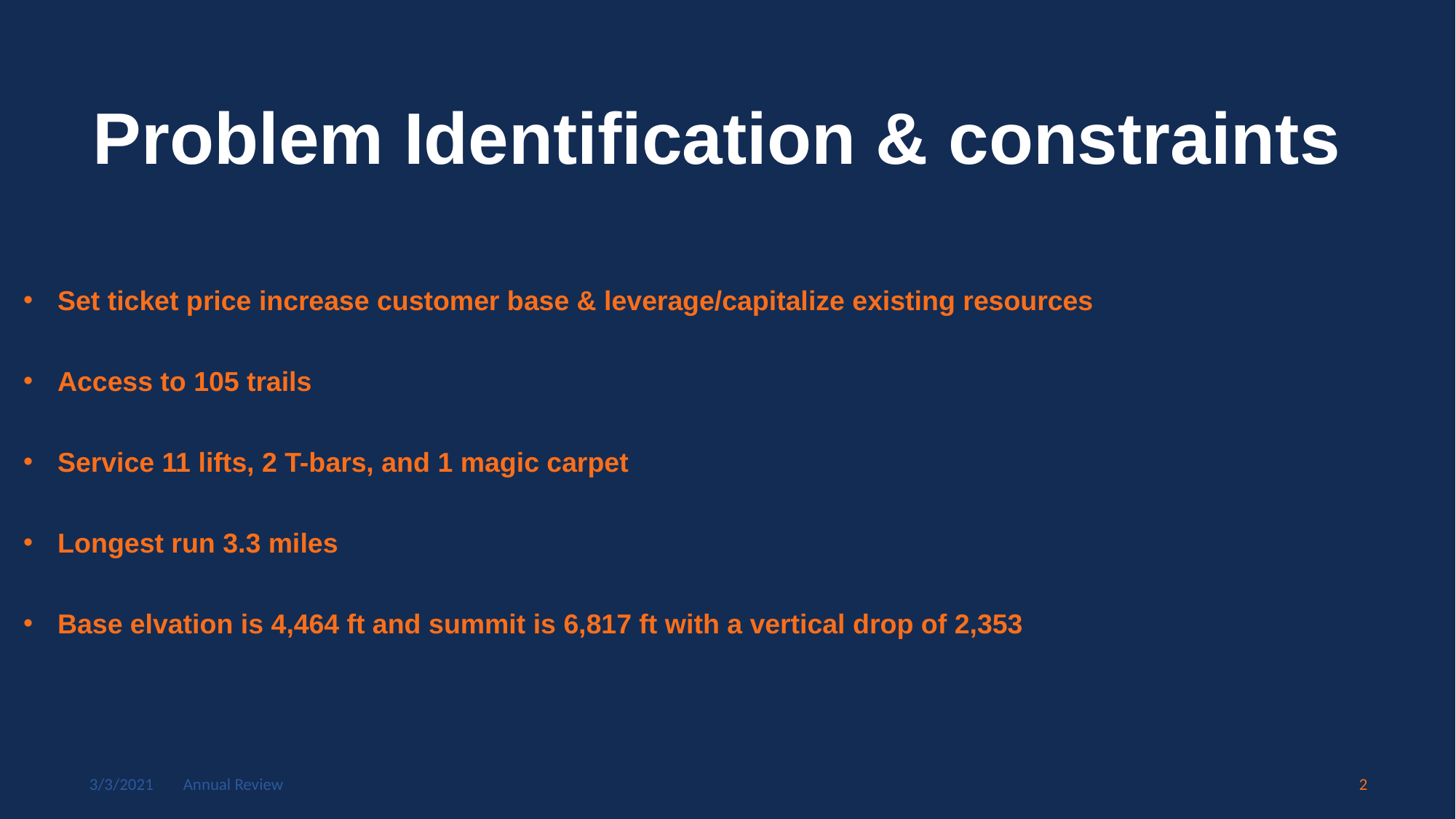

# Problem Identification & constraints
Set ticket price increase customer base & leverage/capitalize existing resources
Access to 105 trails
Service 11 lifts, 2 T-bars, and 1 magic carpet
Longest run 3.3 miles
Base elvation is 4,464 ft and summit is 6,817 ft with a vertical drop of 2,353